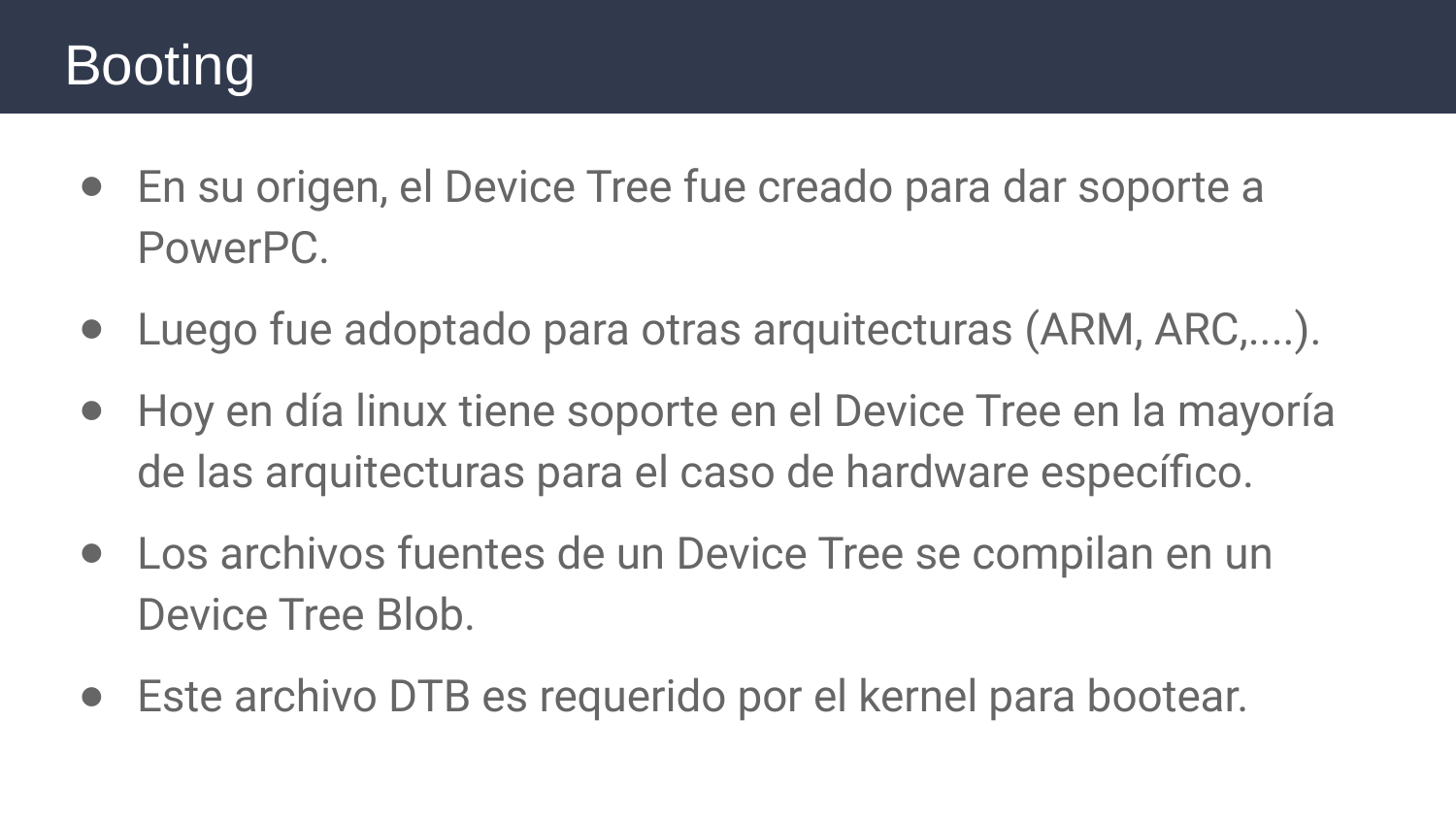

# Booting
En su origen, el Device Tree fue creado para dar soporte a PowerPC.
Luego fue adoptado para otras arquitecturas (ARM, ARC,....).
Hoy en día linux tiene soporte en el Device Tree en la mayoría de las arquitecturas para el caso de hardware específico.
Los archivos fuentes de un Device Tree se compilan en un Device Tree Blob.
Este archivo DTB es requerido por el kernel para bootear.